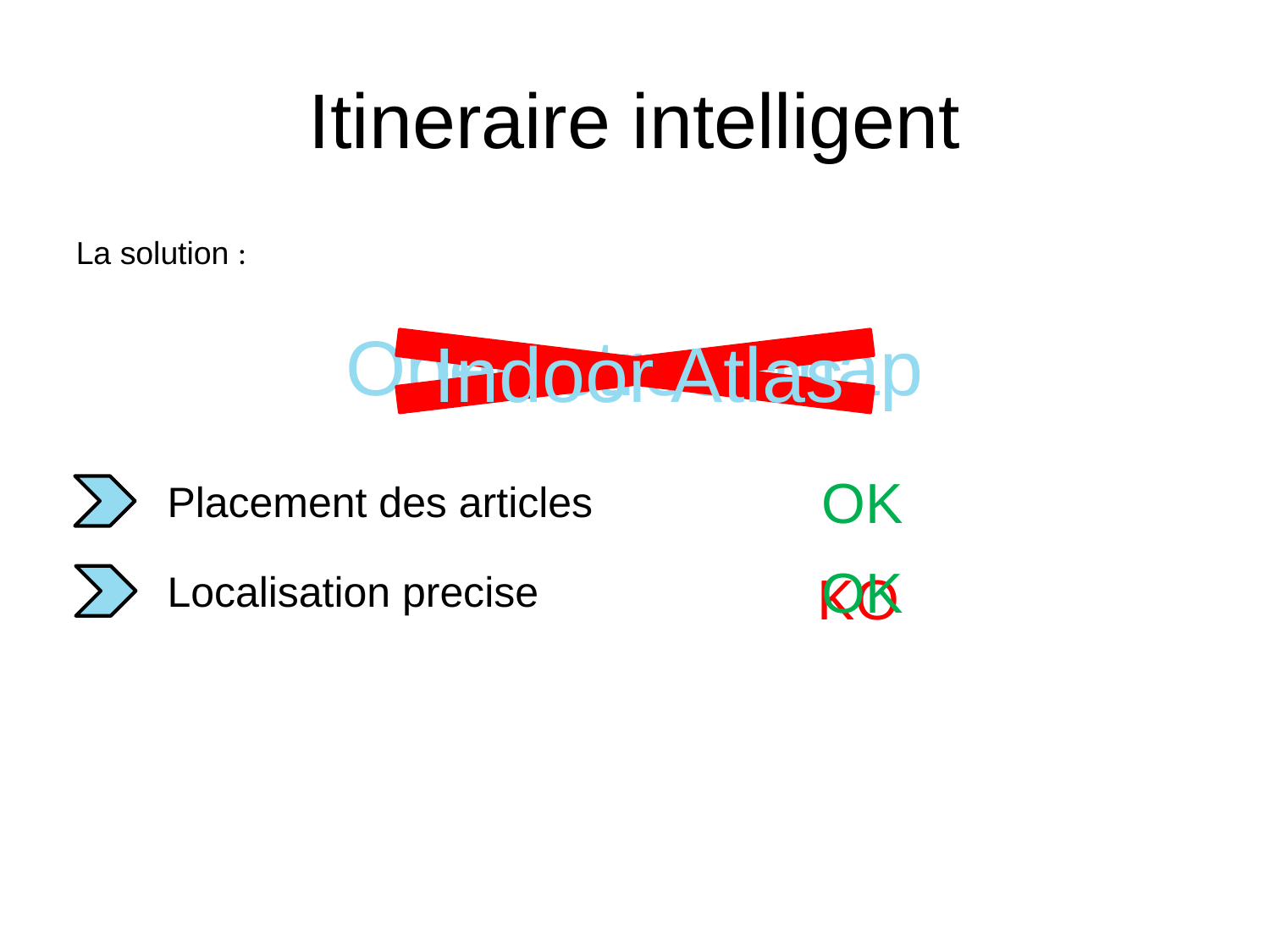

Itineraire intelligent
La solution :
Open street map
Indoor Atlas

OK
Placement des articles

OK
KO
Localisation precise